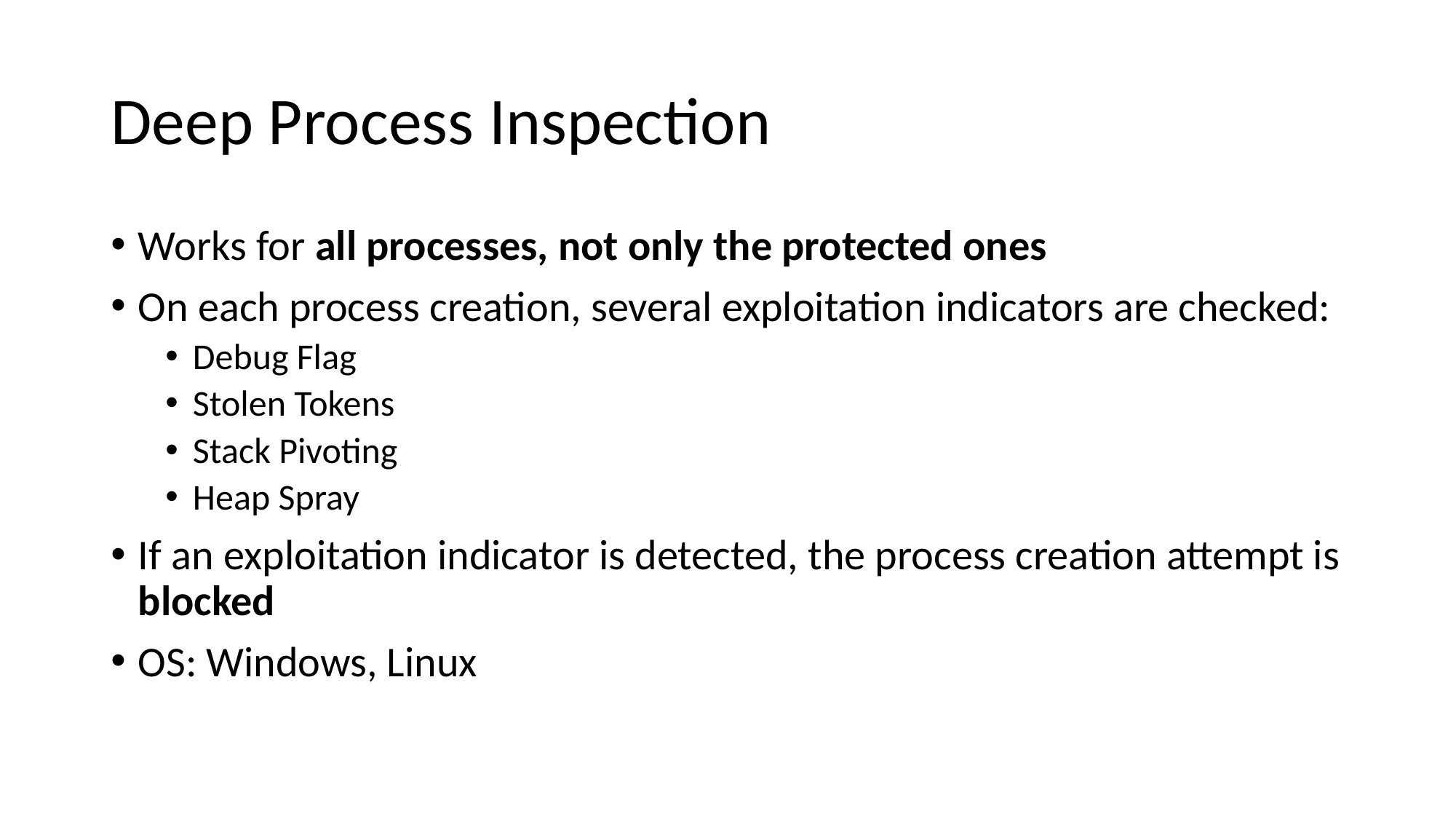

# Deep Process Inspection
Works for all processes, not only the protected ones
On each process creation, several exploitation indicators are checked:
Debug Flag
Stolen Tokens
Stack Pivoting
Heap Spray
If an exploitation indicator is detected, the process creation attempt is blocked
OS: Windows, Linux